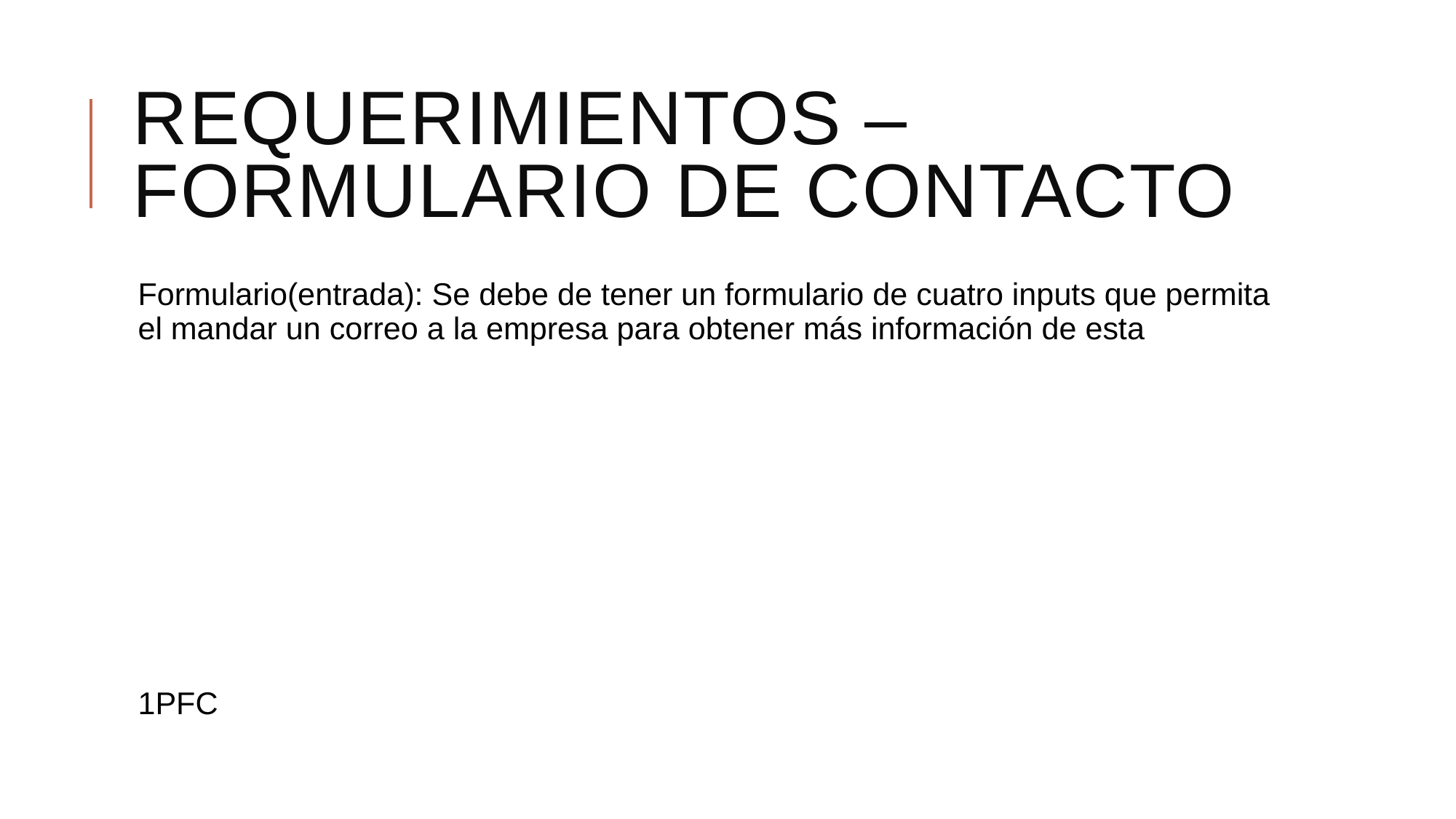

# Requerimientos – Formulario de contacto
Formulario(entrada): Se debe de tener un formulario de cuatro inputs que permita el mandar un correo a la empresa para obtener más información de esta

1PFC